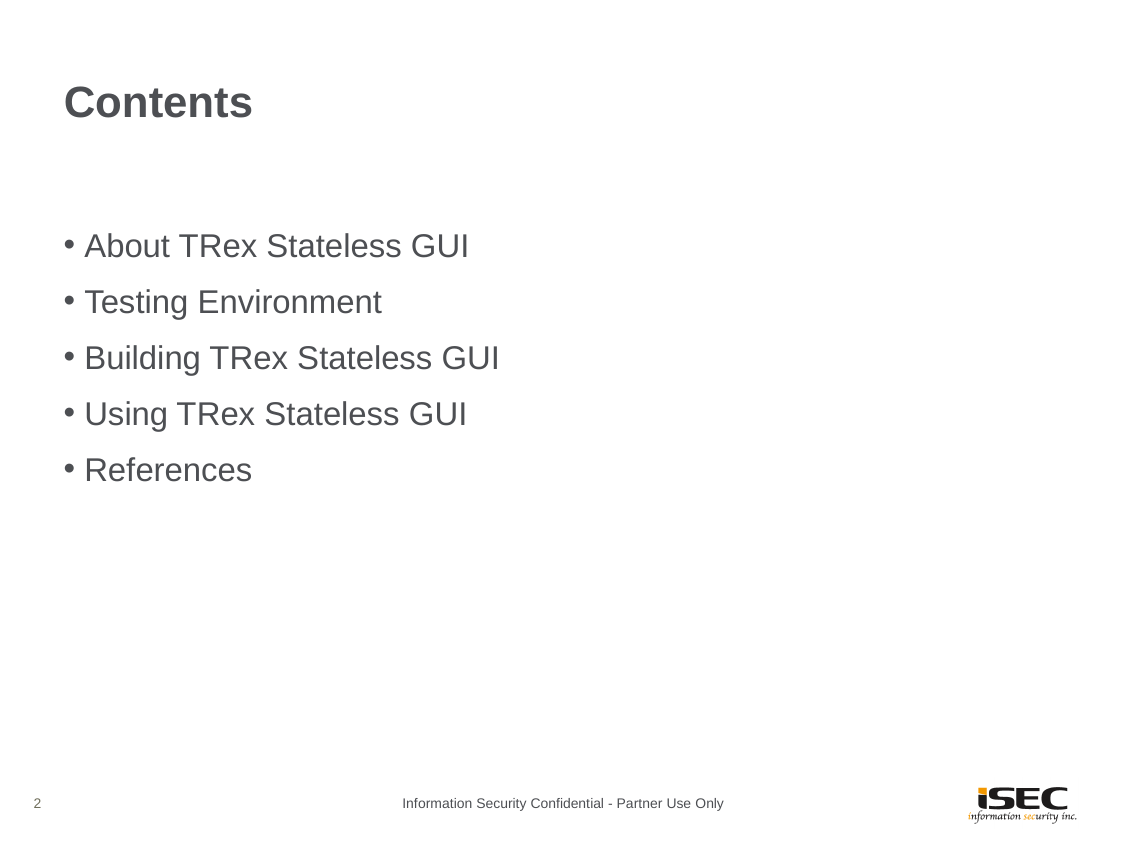

# Contents
About TRex Stateless GUI
Testing Environment
Building TRex Stateless GUI
Using TRex Stateless GUI
References
2